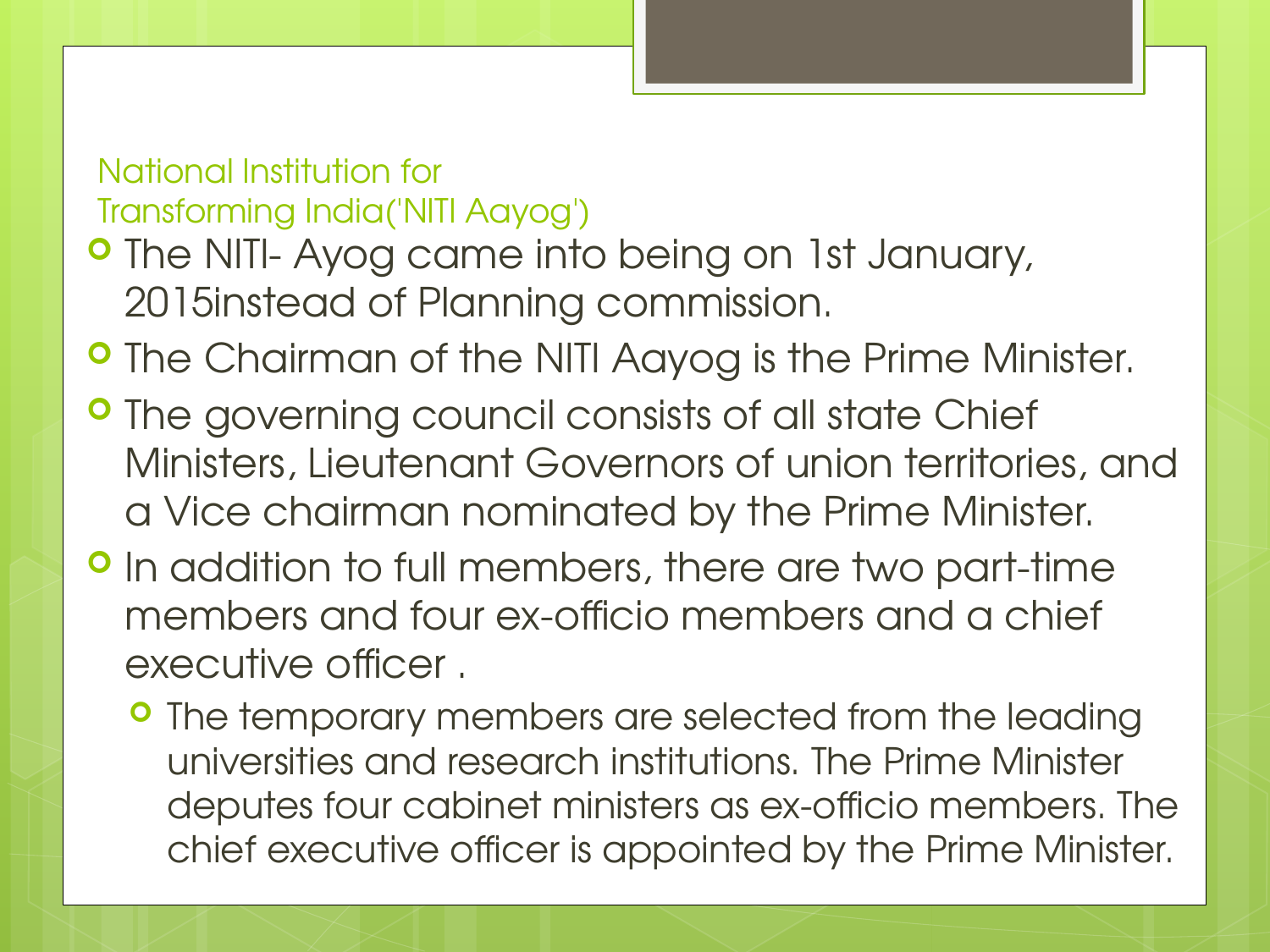

# National Institution for Transforming India('NITI Aayog')
The NITI- Ayog came into being on 1st January, 2015instead of Planning commission.
The Chairman of the NITI Aayog is the Prime Minister.
The governing council consists of all state Chief Ministers, Lieutenant Governors of union territories, and a Vice chairman nominated by the Prime Minister.
In addition to full members, there are two part-time members and four ex-officio members and a chief executive officer .
The temporary members are selected from the leading universities and research institutions. The Prime Minister deputes four cabinet ministers as ex-officio members. The chief executive officer is appointed by the Prime Minister.